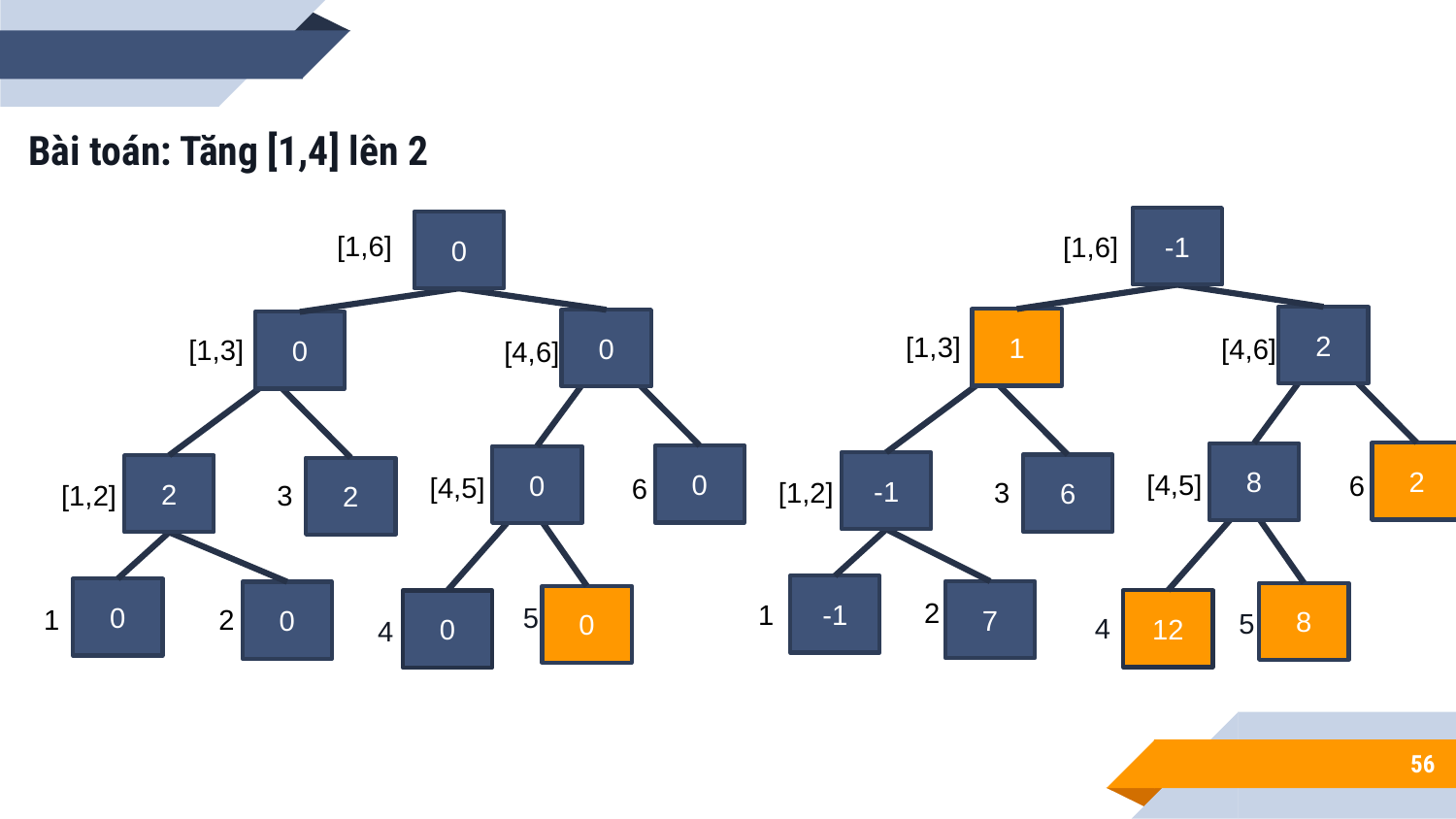

Bài toán: Tăng [1,4] lên 2
-1
0
[1,6]
[1,6]
2
1
0
0
[1,3]
[4,6]
[1,3]
[4,6]
2
8
0
0
-1
6
2
2
[4,5]
6
[4,5]
6
[1,2]
3
[1,2]
3
-1
0
7
0
8
0
2
1
12
0
5
1
2
5
4
4
56